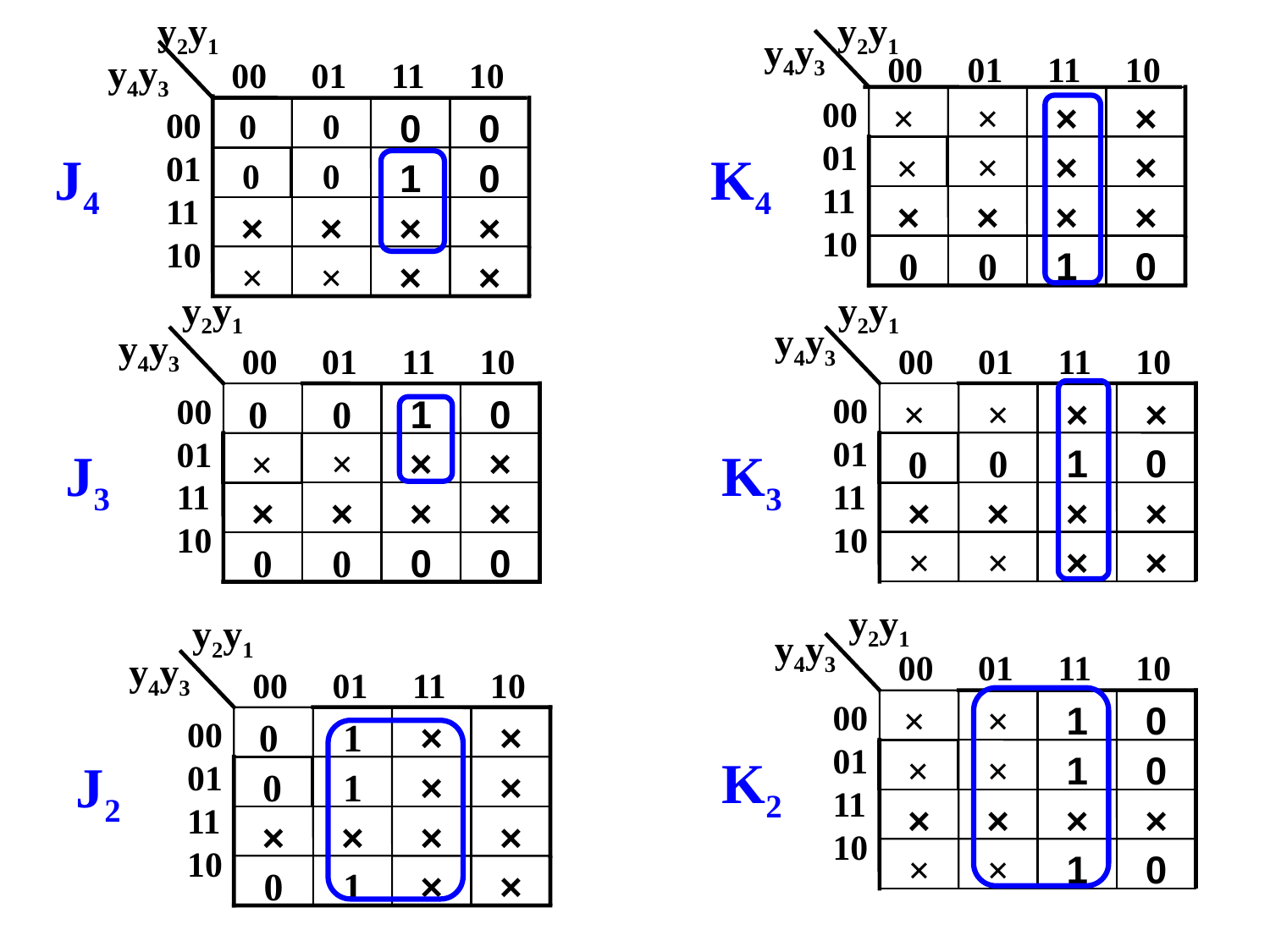

y2y1
y2y1
y4y3

  00     01     11     10
y4y3

  00     01     11     10

×

×

×

×

0

0

0

0

00
01
11
10
00
01
11
10

×
×
×
×
J4
K4

0
1
0
0

×
×
×
×
×
×
×
×
0

0
1
0

×

×
×
×

y2y1
y2y1

y4y3
y4y3

  00     01     11     10
  00     01     11     10

×

×

×

×

0

0

1

0

00
01
11
10
00
01
11
10

0
1
0

×
×
×
0
×
K3
J3
×
×
×
×
×
×
×
×
×

×
×
×

0

0
0
0

y2y1
y2y1
y4y3

  00     01     11     10
y4y3

  00     01     11     10

×

×

1

0

00
01
11
10
0

1

×

×

00
01
11
10

×
1
0
×
K2
J2

1
×
×
0
×
×
×
×
×
×
×
×
×

×
1
0

0

1
×
×